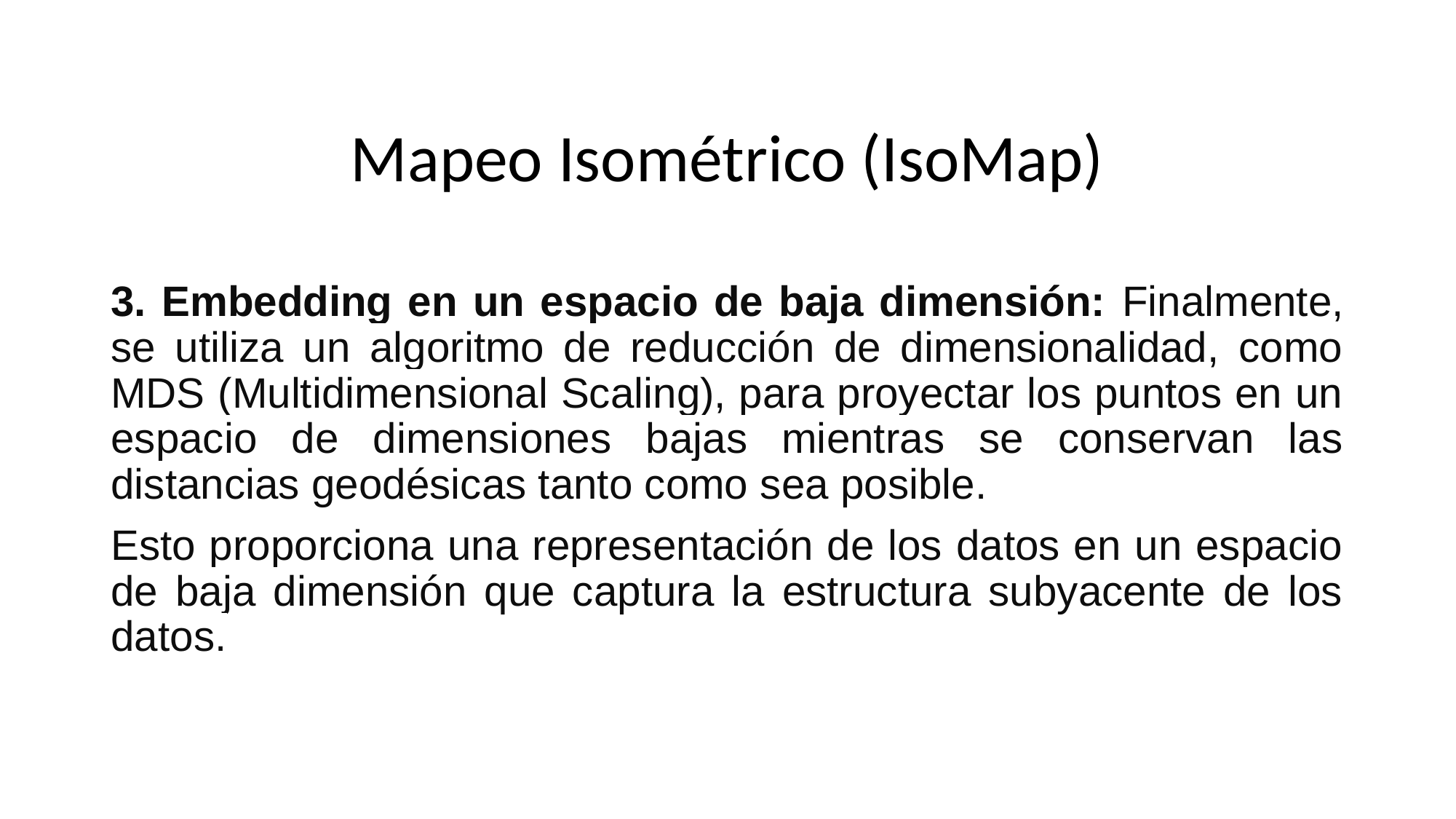

# Mapeo Isométrico (IsoMap)
3. Embedding en un espacio de baja dimensión: Finalmente, se utiliza un algoritmo de reducción de dimensionalidad, como MDS (Multidimensional Scaling), para proyectar los puntos en un espacio de dimensiones bajas mientras se conservan las distancias geodésicas tanto como sea posible.
Esto proporciona una representación de los datos en un espacio de baja dimensión que captura la estructura subyacente de los datos.